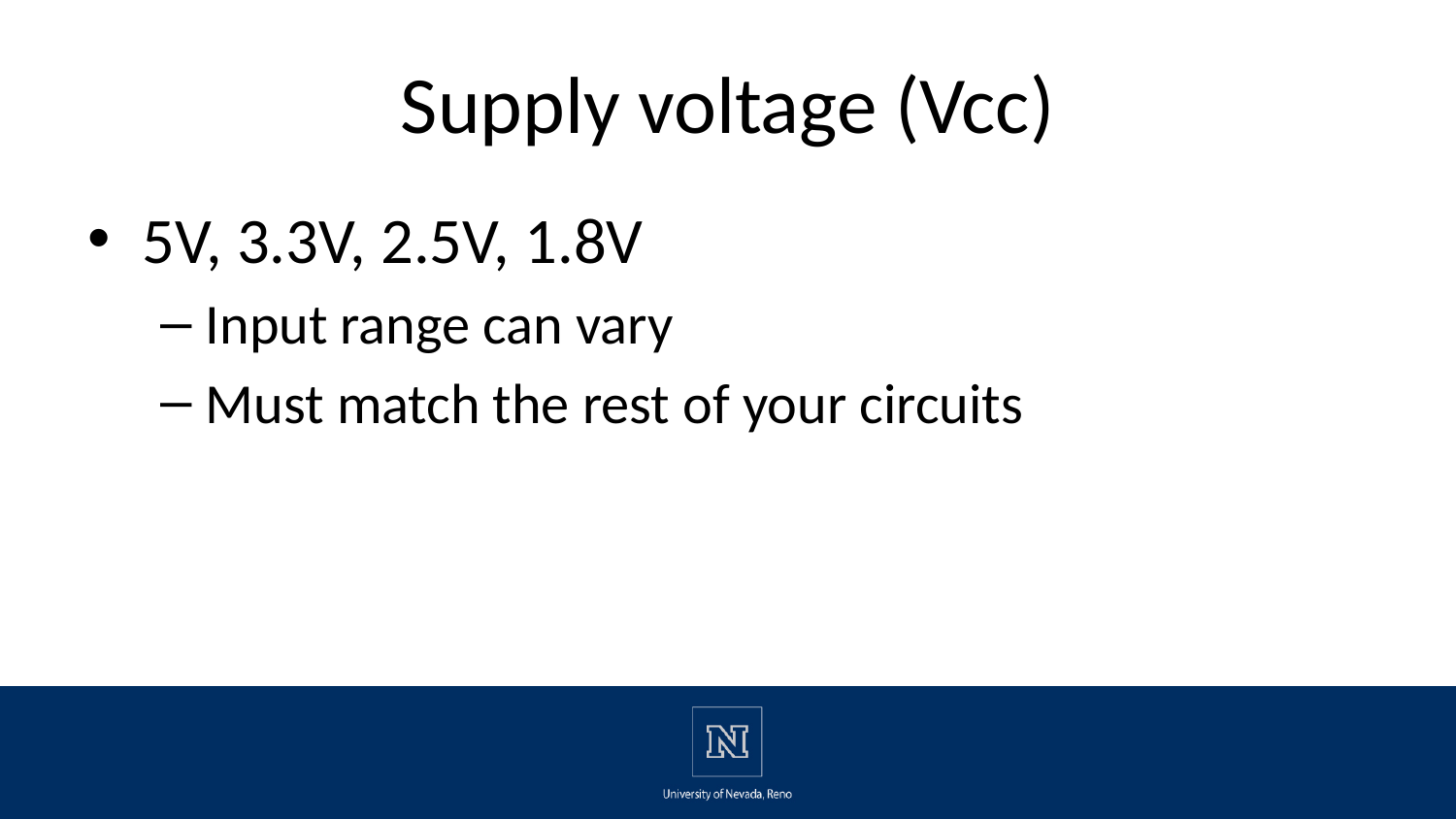

# Supply voltage (Vcc)
5V, 3.3V, 2.5V, 1.8V
Input range can vary
Must match the rest of your circuits